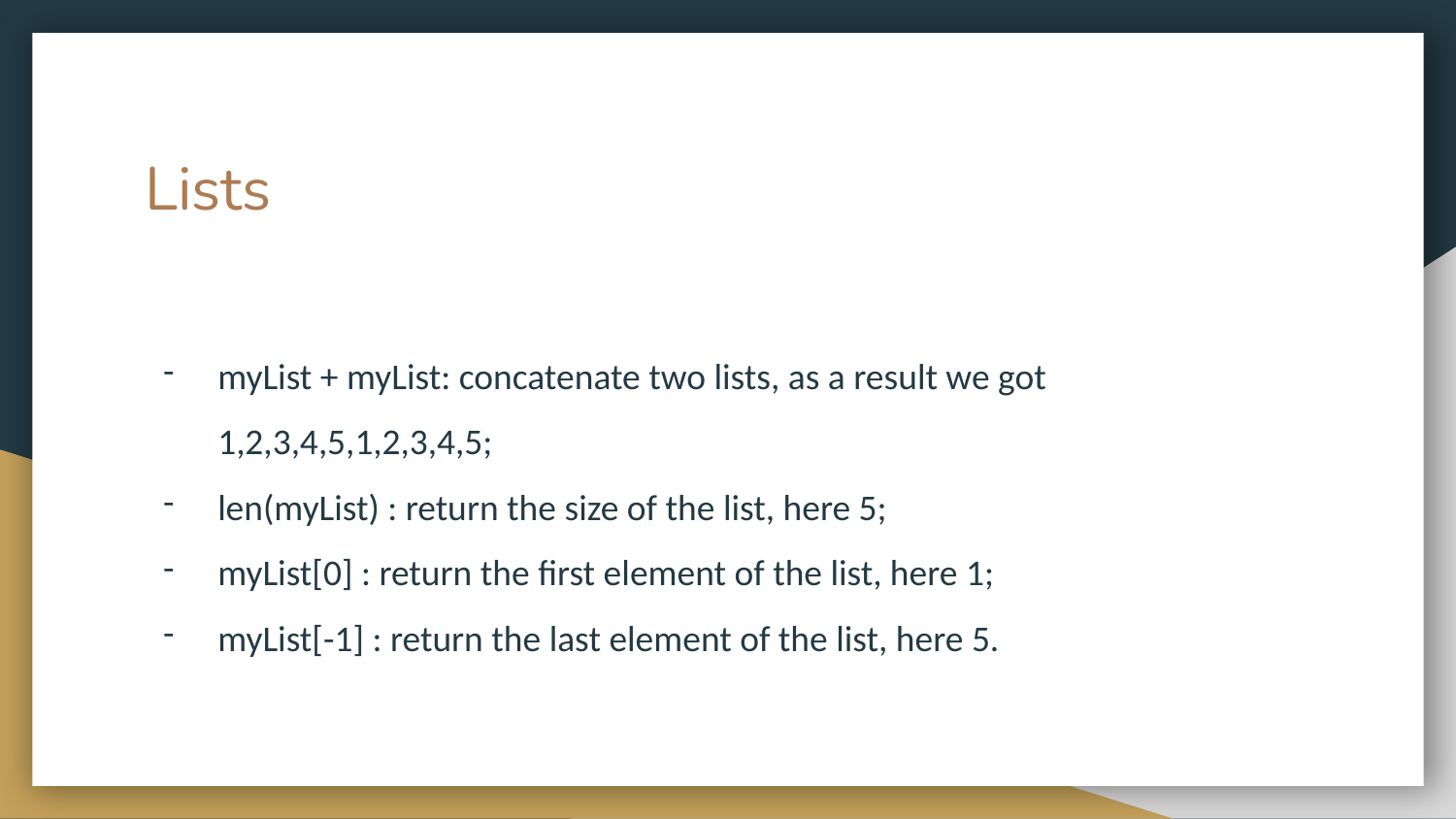

# Lists
myList + myList: concatenate two lists, as a result we got 1,2,3,4,5,1,2,3,4,5;
len(myList) : return the size of the list, here 5;
myList[0] : return the first element of the list, here 1;
myList[-1] : return the last element of the list, here 5.